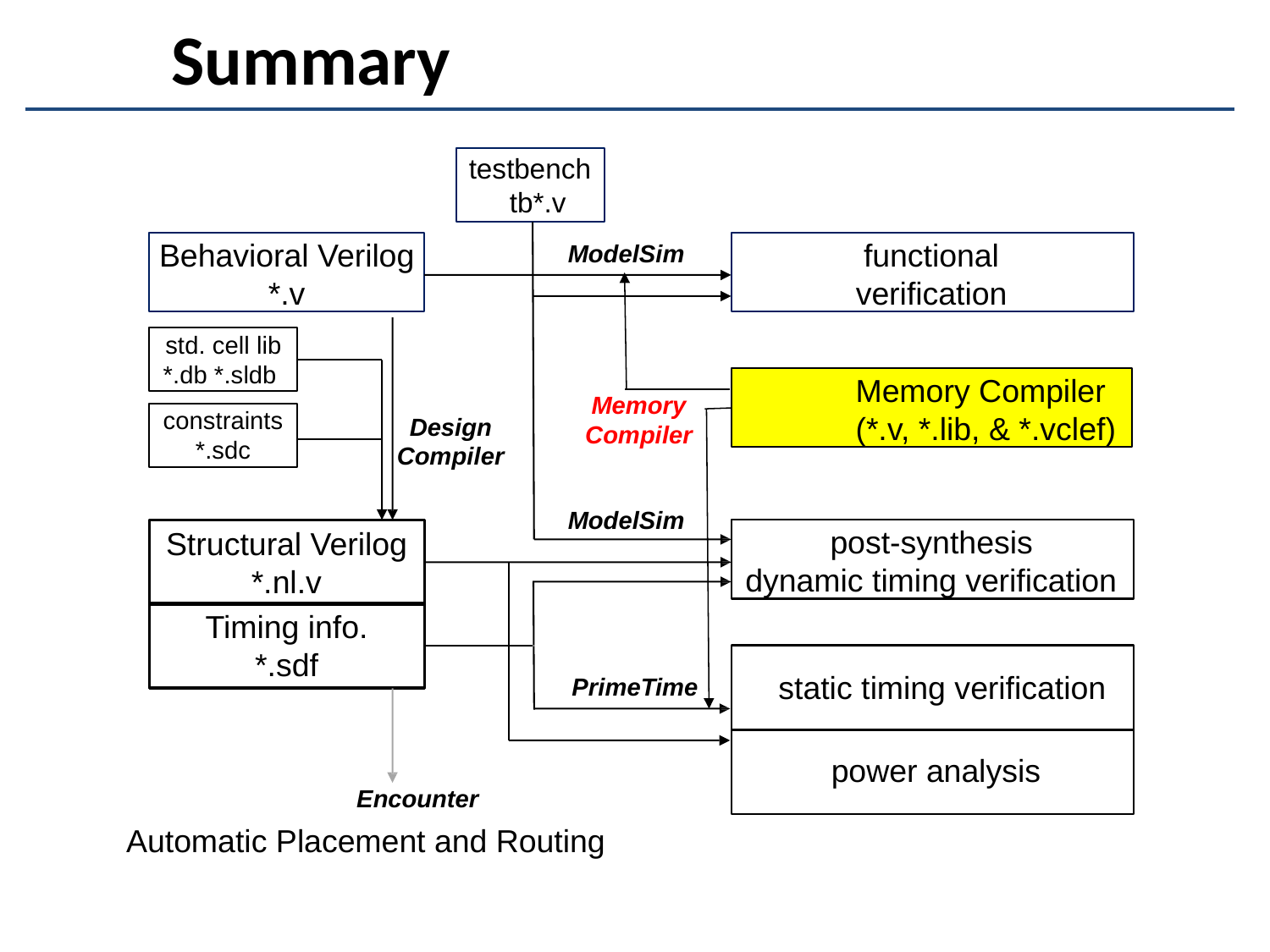

# Summary

testbench  tb*.v

Behavioral Verilog
*.v
functional
verification
ModelSim

std. cell lib
*.db *.sldb

Memory Compiler (*.v, *.lib, & *.vclef)
Memory Compiler

constraints
*.sdc
Design  Compiler

ModelSim

post-synthesis  dynamic timing verification

Structural Verilog
*.nl.v

Timing info.
*.sdf

static timing verification
PrimeTime

power analysis
Encounter
Automatic Placement and Routing